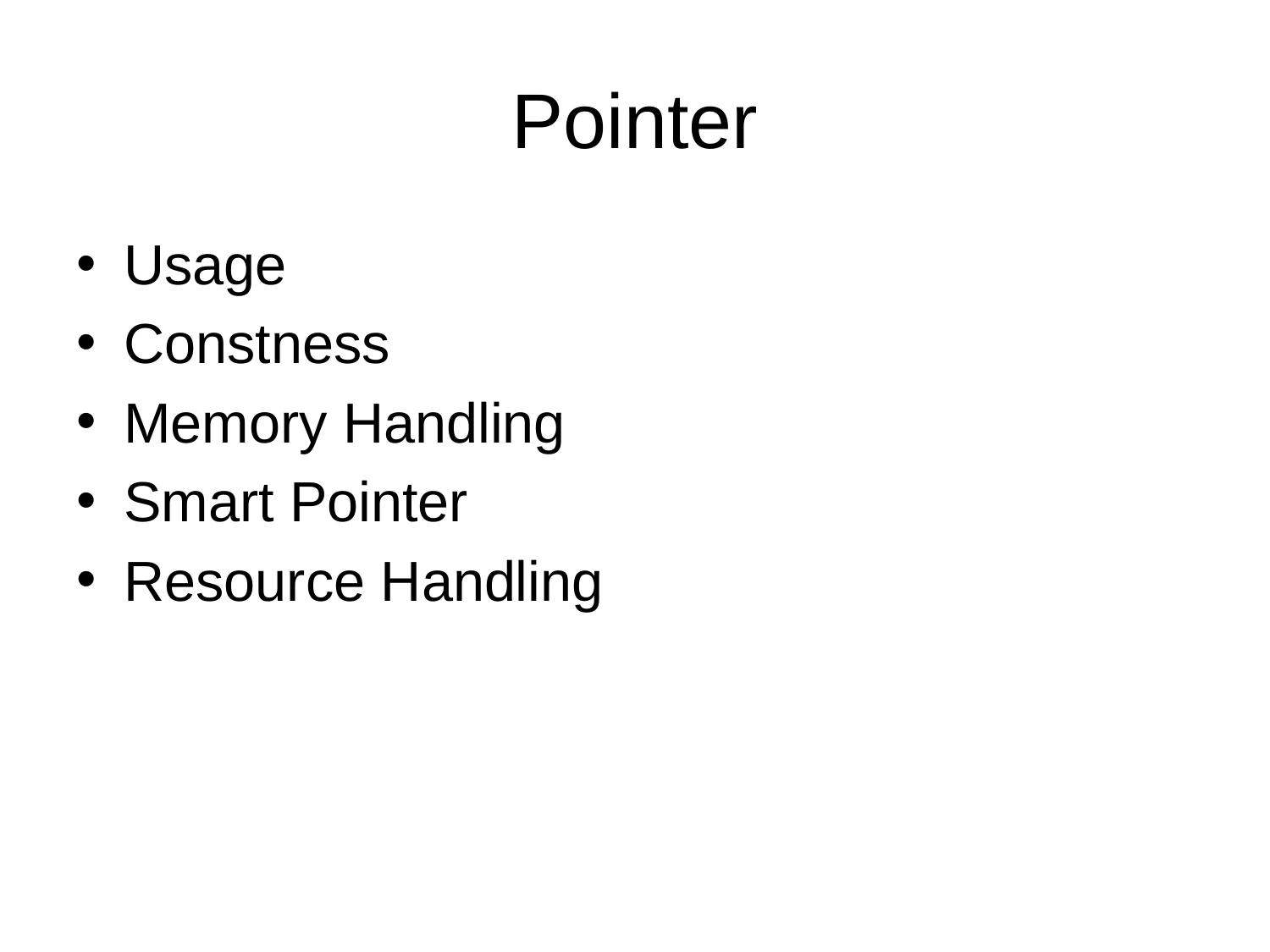

# Pointer
Usage
Constness
Memory Handling
Smart Pointer
Resource Handling